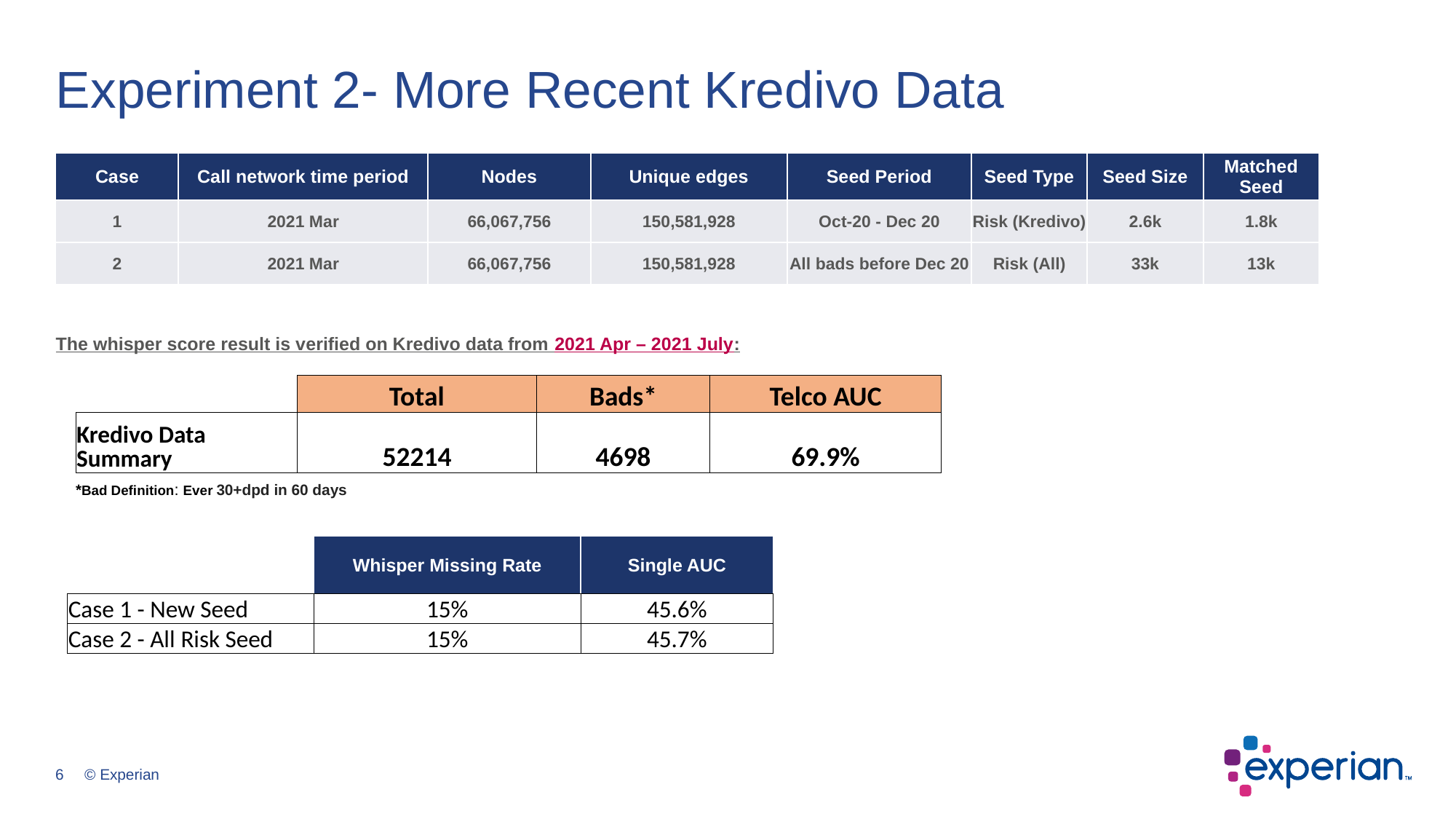

# Experiment 2- More Recent Kredivo Data
| Case | Call network time period | Nodes | Unique edges | Seed Period | Seed Type | Seed Size | Matched Seed |
| --- | --- | --- | --- | --- | --- | --- | --- |
| 1 | 2021 Mar | 66,067,756 | 150,581,928 | Oct-20 - Dec 20 | Risk (Kredivo) | 2.6k | 1.8k |
| 2 | 2021 Mar | 66,067,756 | 150,581,928 | All bads before Dec 20 | Risk (All) | 33k | 13k |
The whisper score result is verified on Kredivo data from 2021 Apr – 2021 July:
|  | Total | Bads\* | Telco AUC |
| --- | --- | --- | --- |
| Kredivo Data Summary | 52214 | 4698 | 69.9% |
*Bad Definition: Ever 30+dpd in 60 days
|  | Whisper Missing Rate | Single AUC |
| --- | --- | --- |
| Case 1 - New Seed | 15% | 45.6% |
| Case 2 - All Risk Seed | 15% | 45.7% |